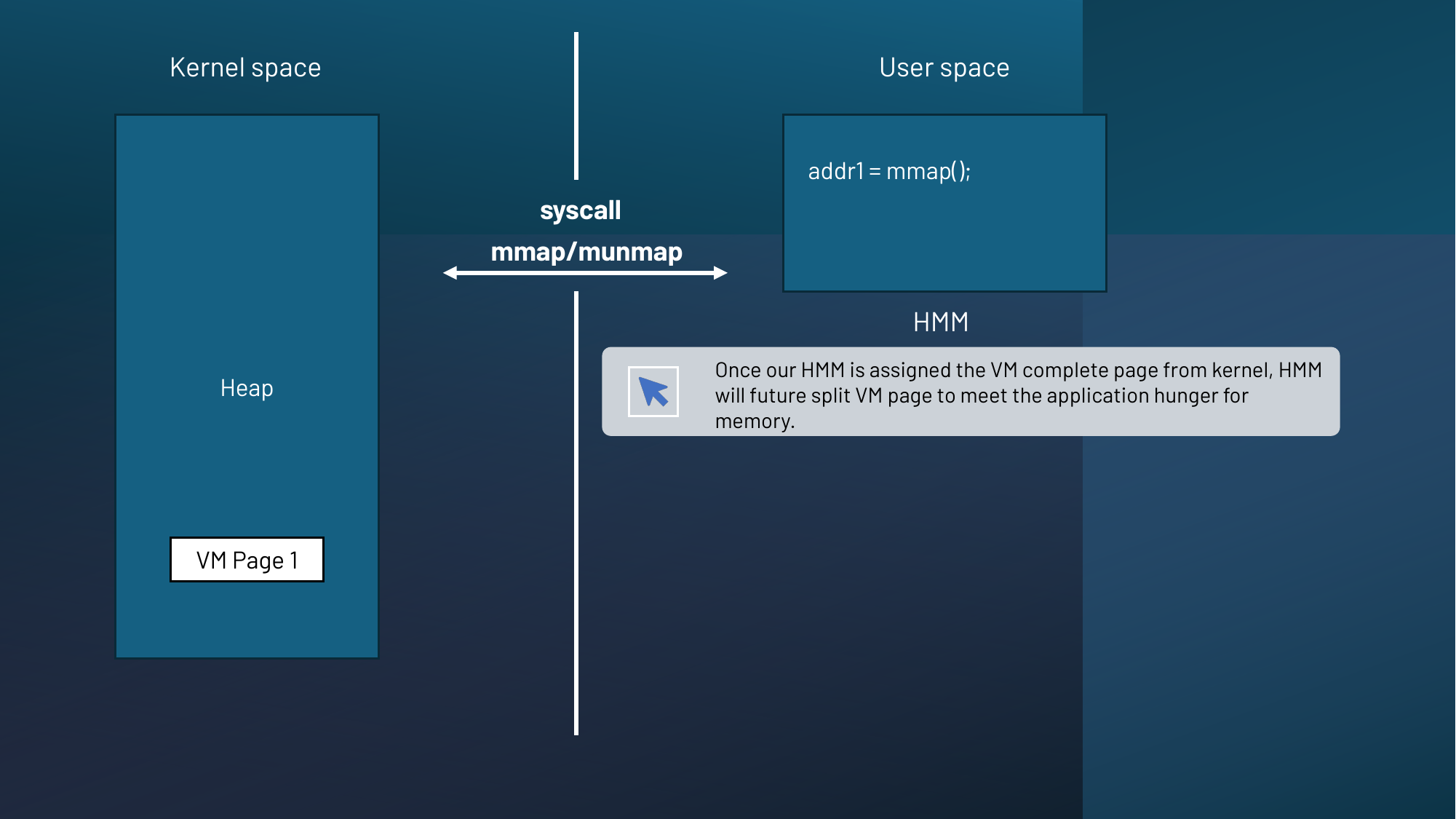

Kernel space
User space
Heap

addr1 = mmap();
         syscall
mmap/munmap
HMM

Once our HMM is assigned the VM complete page from kernel, HMM will future split VM page to meet the application hunger for memory.

VM Page 1